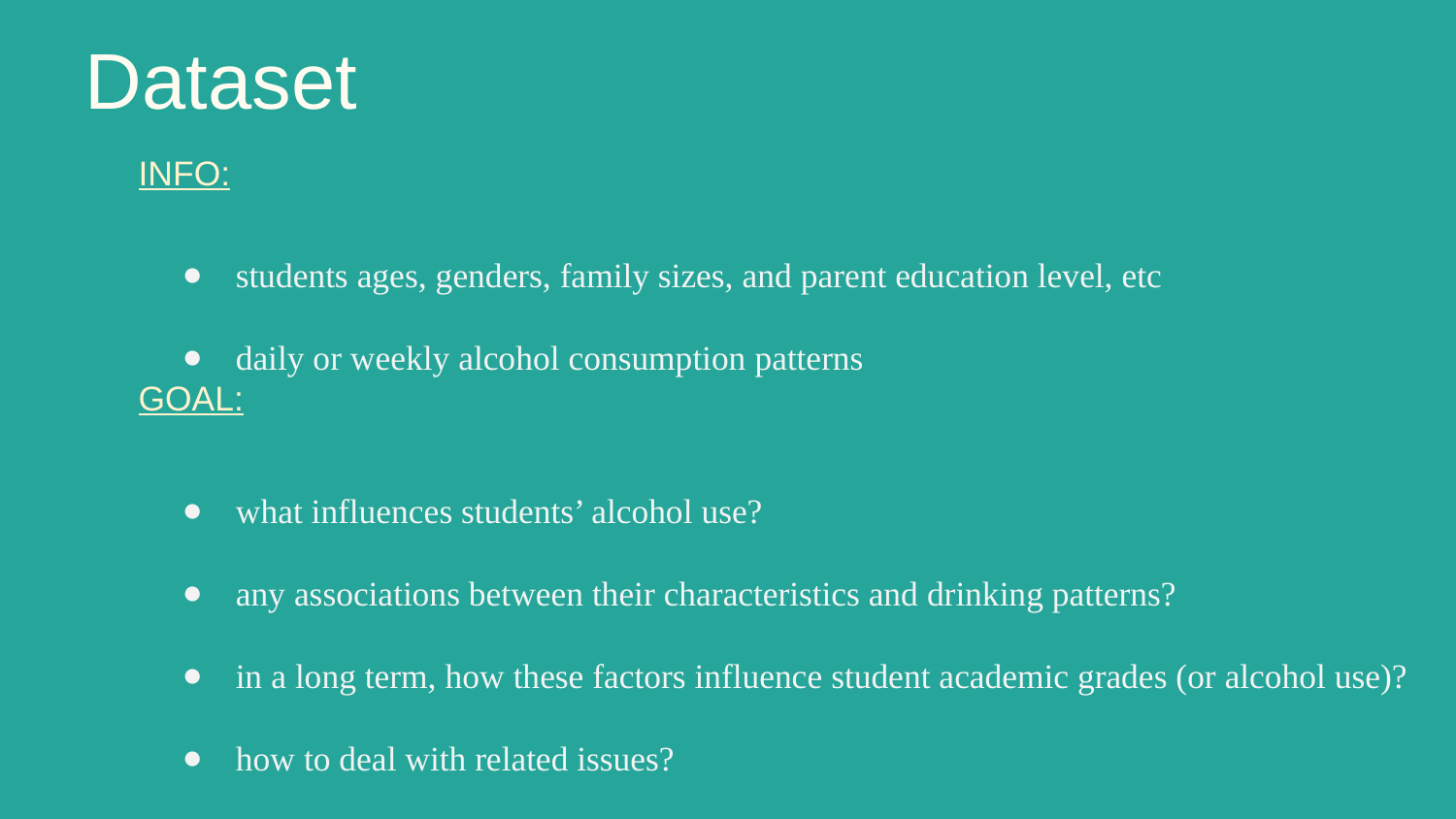

# Dataset

INFO:
students ages, genders, family sizes, and parent education level, etc
daily or weekly alcohol consumption patterns
GOAL:
what influences students’ alcohol use?
any associations between their characteristics and drinking patterns?
in a long term, how these factors influence student academic grades (or alcohol use)?
how to deal with related issues?